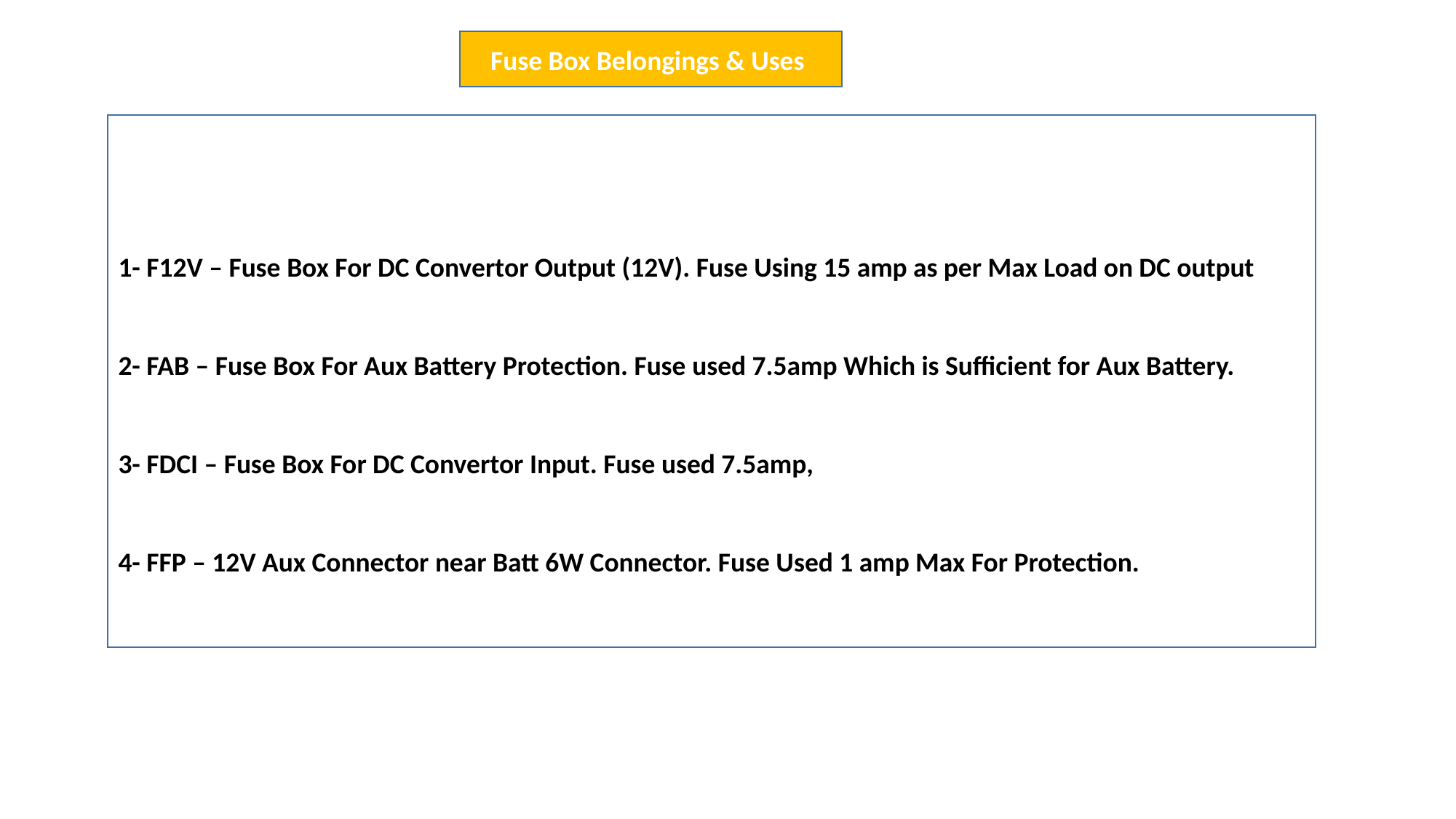

Fuse Box Belongings & Uses
1- F12V – Fuse Box For DC Convertor Output (12V). Fuse Using 15 amp as per Max Load on DC output
2- FAB – Fuse Box For Aux Battery Protection. Fuse used 7.5amp Which is Sufficient for Aux Battery.
3- FDCI – Fuse Box For DC Convertor Input. Fuse used 7.5amp,
4- FFP – 12V Aux Connector near Batt 6W Connector. Fuse Used 1 amp Max For Protection.